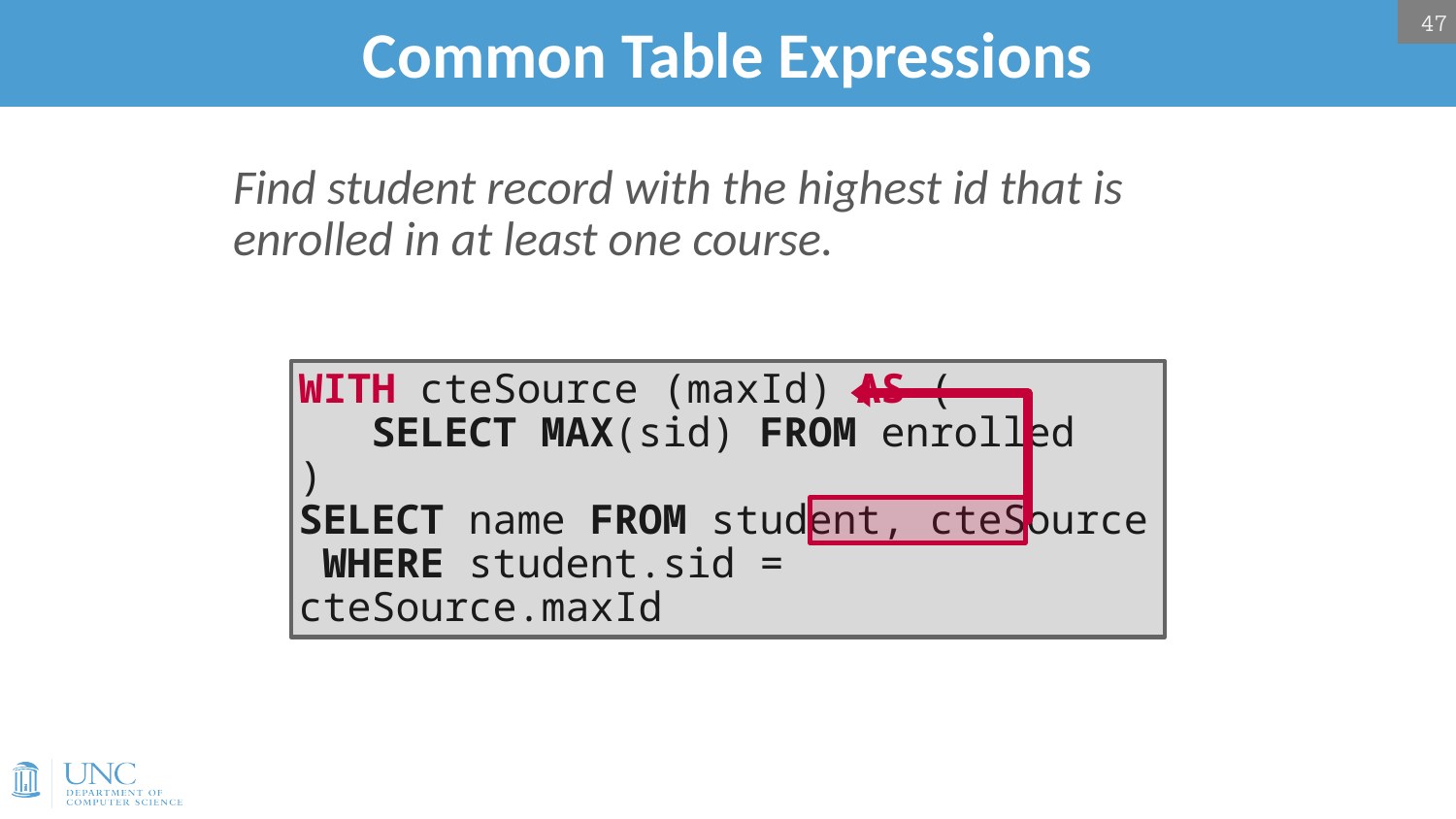

47
# Common Table Expressions
Find student record with the highest id that is enrolled in at least one course.
WITH cteSource (maxId) AS (
   SELECT MAX(sid) FROM enrolled
)
SELECT name FROM student, cteSource
 WHERE student.sid = cteSource.maxId